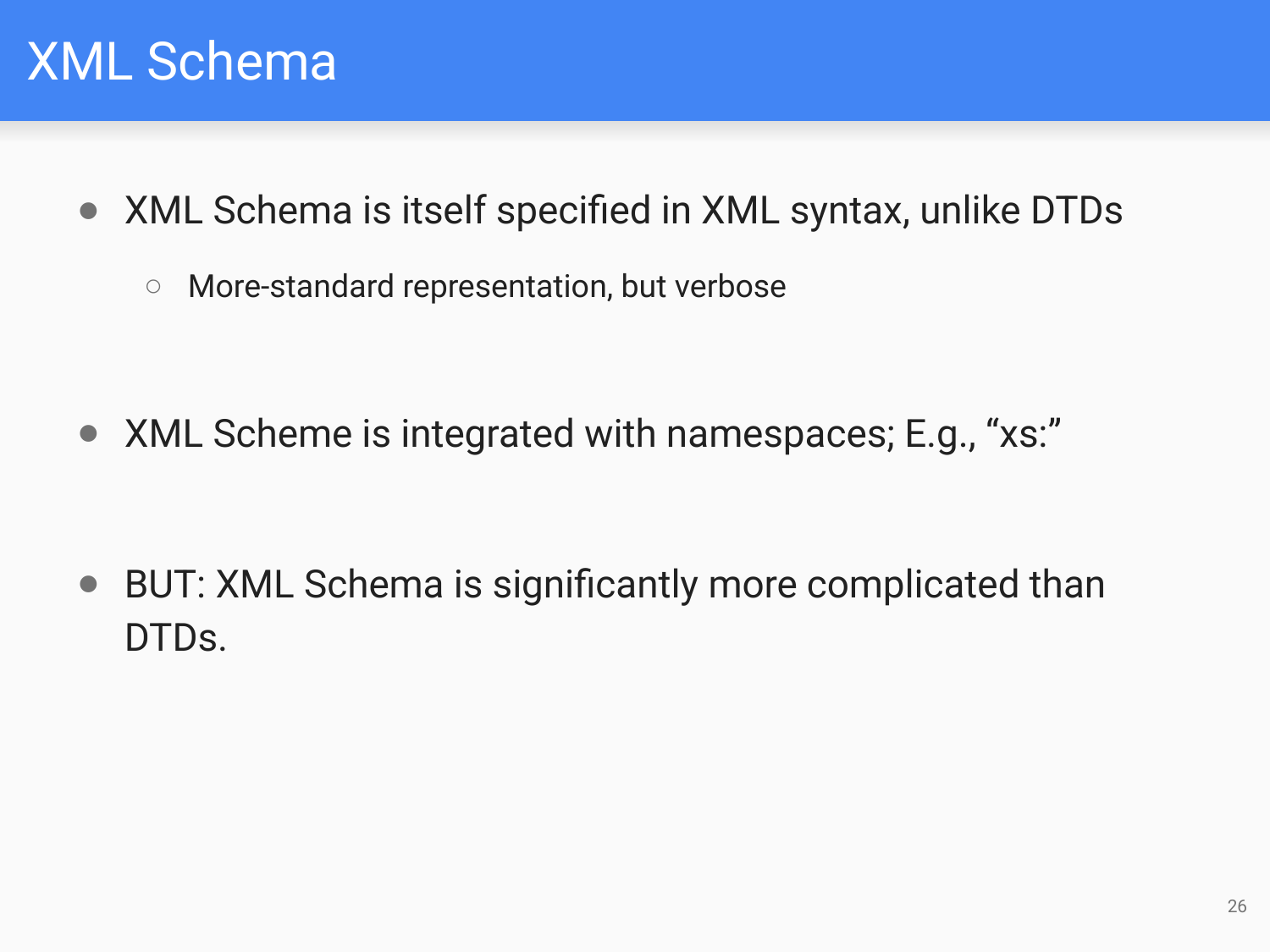

# XML Schema
XML Schema is itself specified in XML syntax, unlike DTDs
More-standard representation, but verbose

XML Scheme is integrated with namespaces; E.g., “xs:”

BUT: XML Schema is significantly more complicated than DTDs.
26